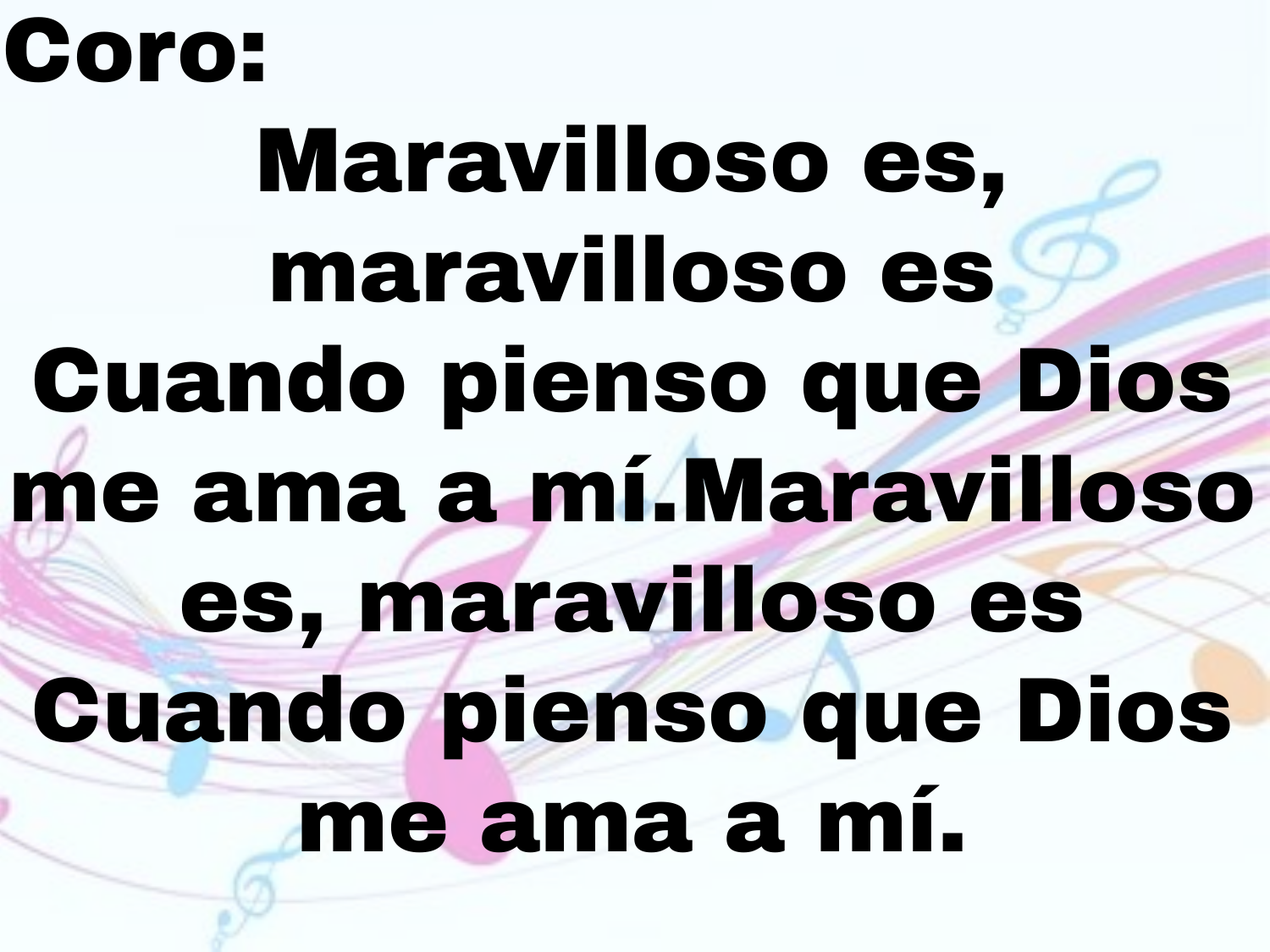

Coro:
Maravilloso es, maravilloso es
Cuando pienso que Dios me ama a mí.Maravilloso es, maravilloso es Cuando pienso que Dios me ama a mí.